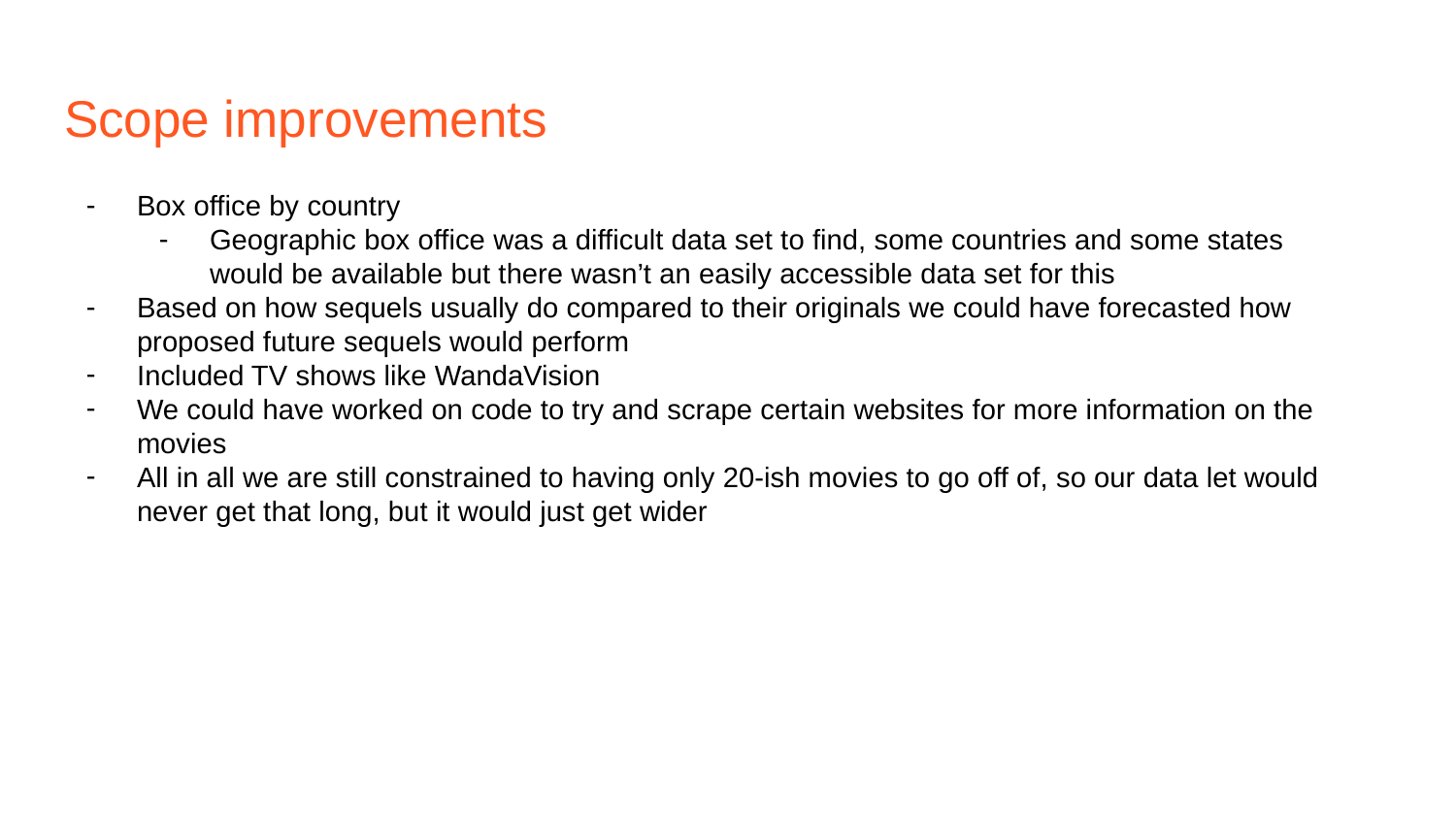

# Scope improvements
Box office by country
Geographic box office was a difficult data set to find, some countries and some states would be available but there wasn’t an easily accessible data set for this
Based on how sequels usually do compared to their originals we could have forecasted how proposed future sequels would perform
Included TV shows like WandaVision
We could have worked on code to try and scrape certain websites for more information on the movies
All in all we are still constrained to having only 20-ish movies to go off of, so our data let would never get that long, but it would just get wider